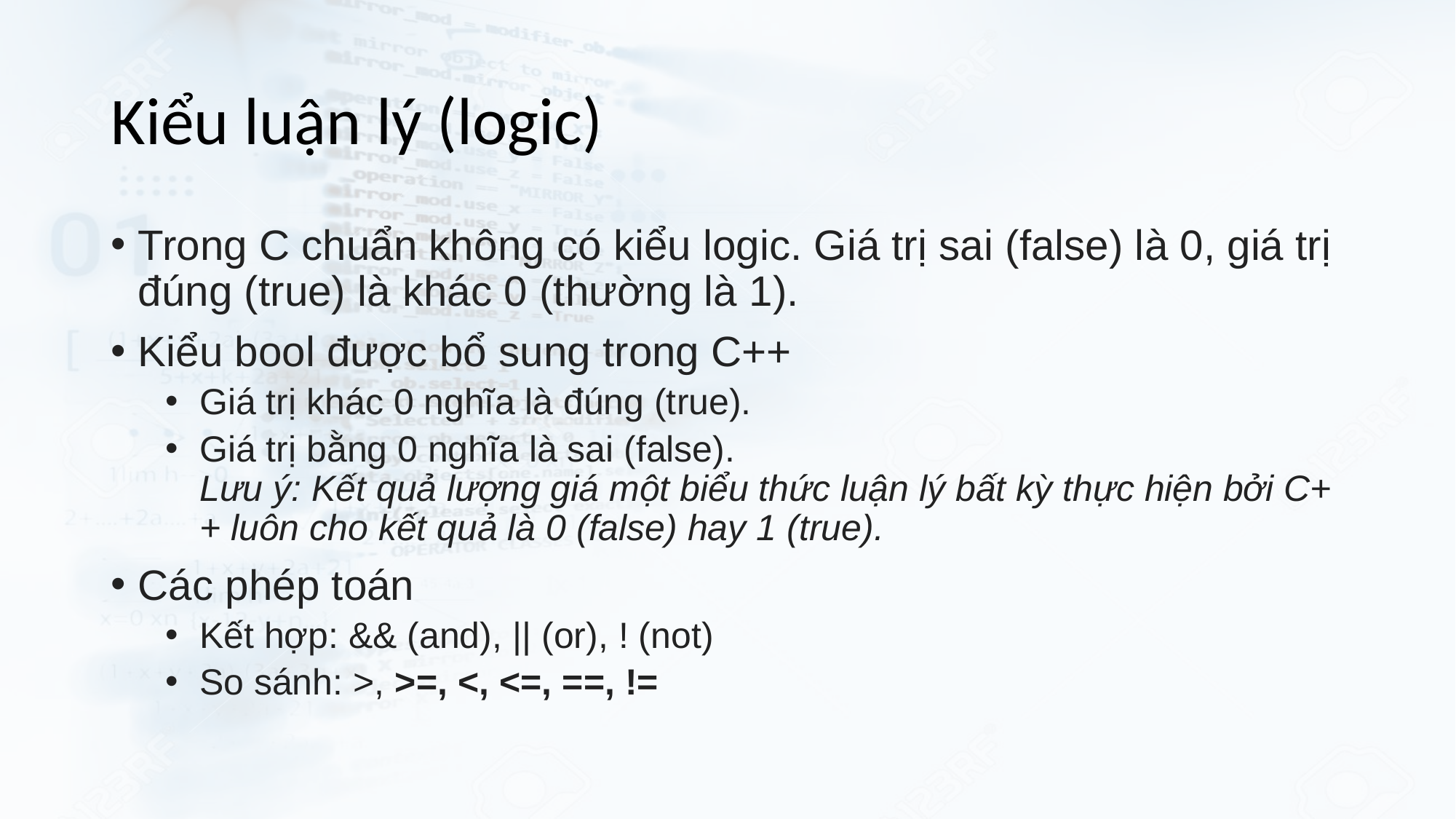

# Kiểu luận lý (logic)
Trong C chuẩn không có kiểu logic. Giá trị sai (false) là 0, giá trị đúng (true) là khác 0 (thường là 1).
Kiểu bool được bổ sung trong C++
Giá trị khác 0 nghĩa là đúng (true).
Giá trị bằng 0 nghĩa là sai (false).
Lưu ý: Kết quả lượng giá một biểu thức luận lý bất kỳ thực hiện bởi C++ luôn cho kết quả là 0 (false) hay 1 (true).
Các phép toán
Kết hợp: && (and), || (or), ! (not)
So sánh: >, >=, <, <=, ==, !=